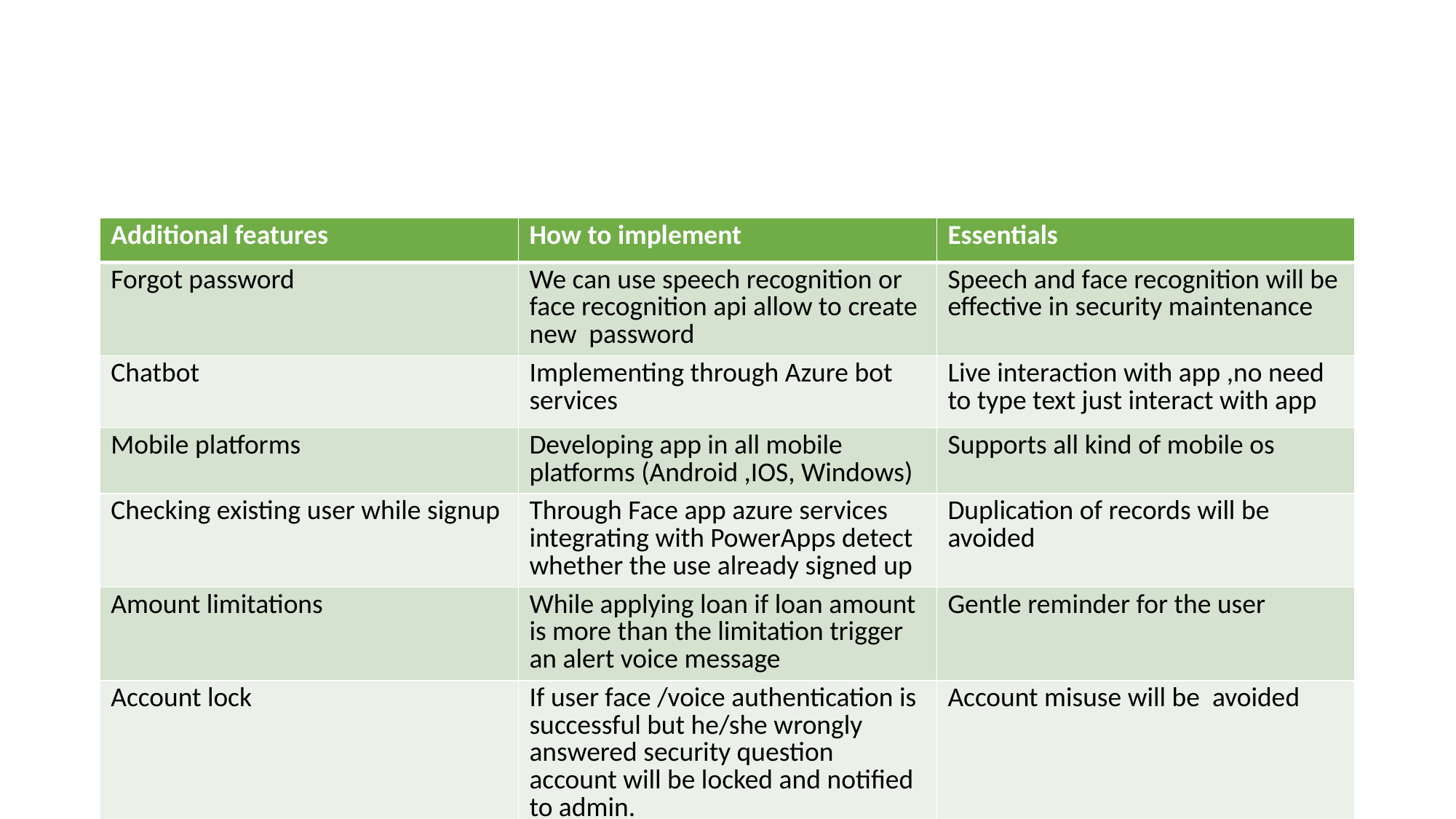

#
| Additional features | How to implement | Essentials |
| --- | --- | --- |
| Forgot password | We can use speech recognition or face recognition api allow to create new password | Speech and face recognition will be effective in security maintenance |
| Chatbot | Implementing through Azure bot services | Live interaction with app ,no need to type text just interact with app |
| Mobile platforms | Developing app in all mobile platforms (Android ,IOS, Windows) | Supports all kind of mobile os |
| Checking existing user while signup | Through Face app azure services integrating with PowerApps detect whether the use already signed up | Duplication of records will be avoided |
| Amount limitations | While applying loan if loan amount is more than the limitation trigger an alert voice message | Gentle reminder for the user |
| Account lock | If user face /voice authentication is successful but he/she wrongly answered security question account will be locked and notified to admin. | Account misuse will be avoided |
| Due date | Loan amount due date text message alert to user | Gentle reminder for the user |